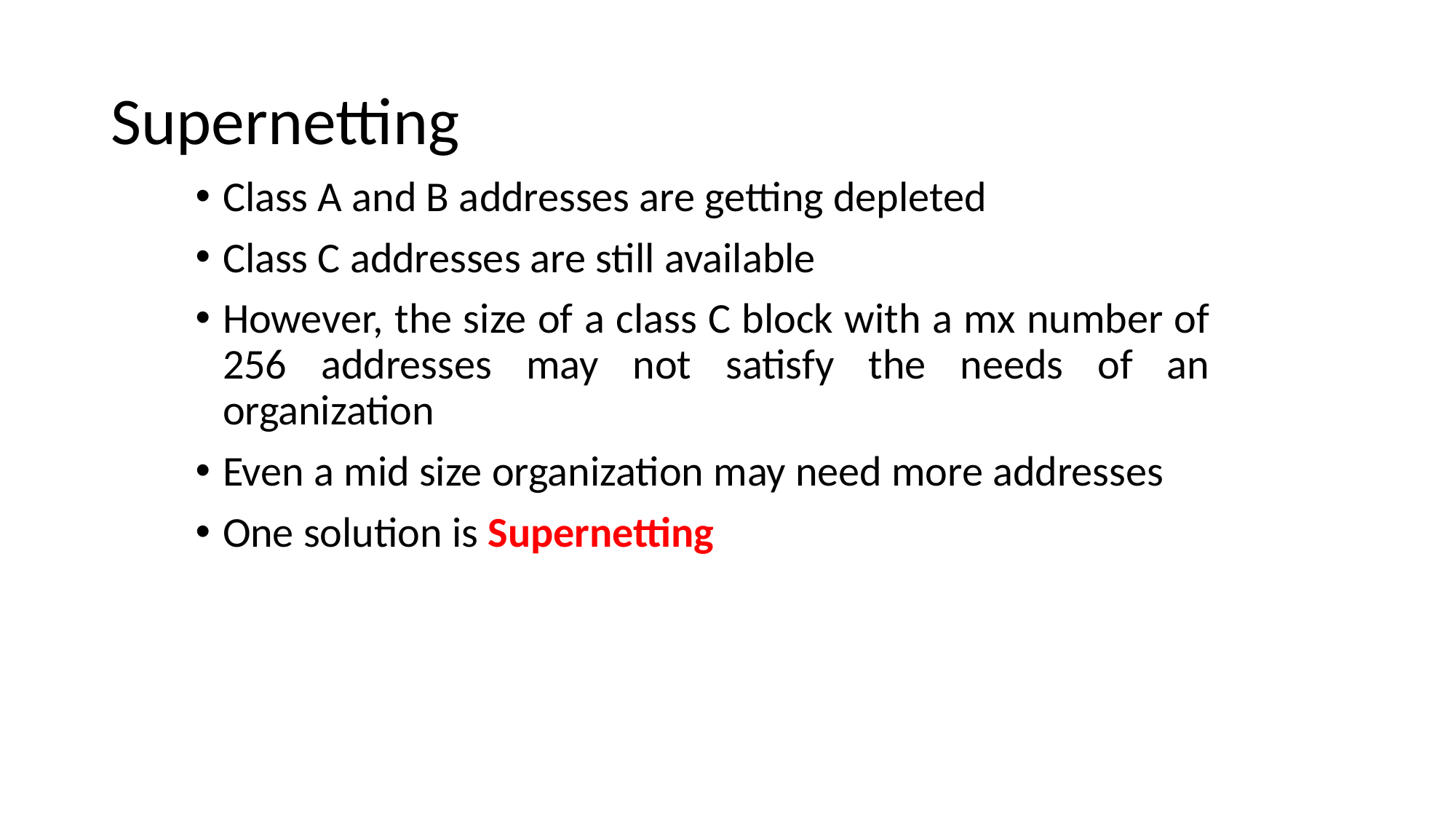

# Supernetting
Class A and B addresses are getting depleted
Class C addresses are still available
However, the size of a class C block with a mx number of 256 addresses may not satisfy the needs of an organization
Even a mid size organization may need more addresses
One solution is Supernetting